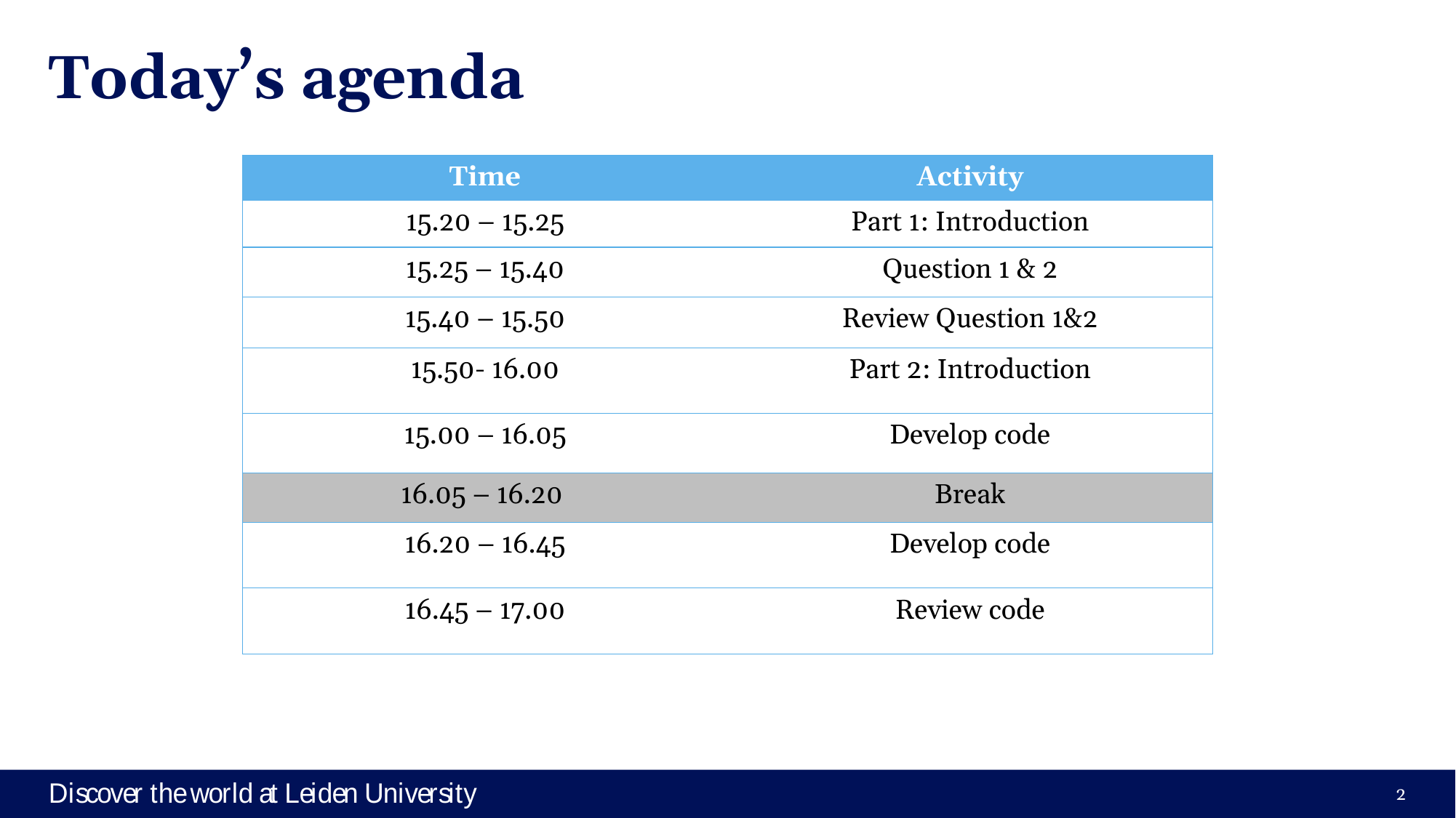

# Today’s agenda
| Time | Activity |
| --- | --- |
| 15.20 – 15.25 | Part 1: Introduction |
| 15.25 – 15.40 | Question 1 & 2 |
| 15.40 – 15.50 | Review Question 1&2 |
| 15.50- 16.00 | Part 2: Introduction |
| 15.00 – 16.05 | Develop code |
| 16.05 – 16.20 | Break |
| 16.20 – 16.45 | Develop code |
| 16.45 – 17.00 | Review code |
2